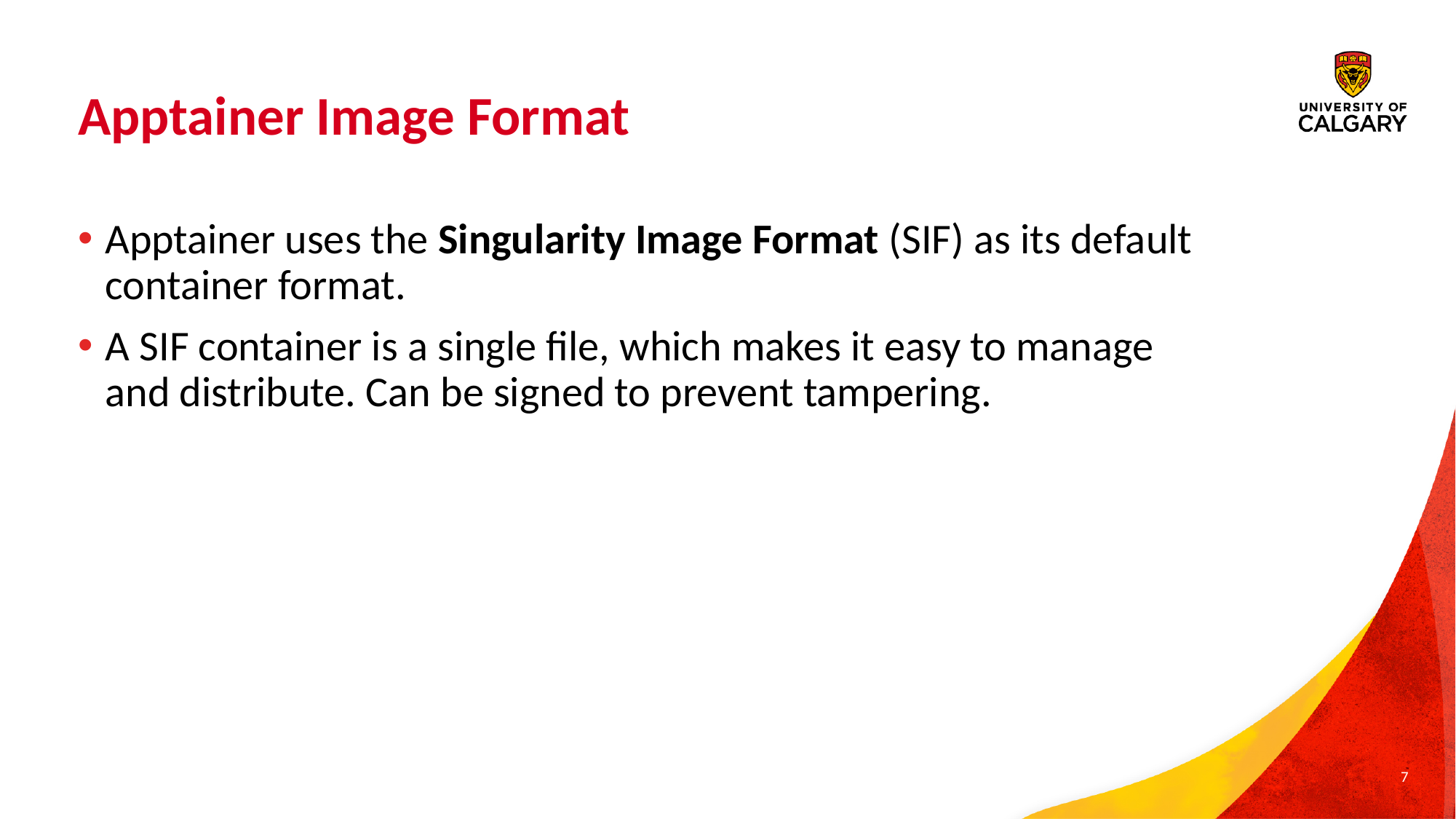

# Apptainer Image Format
Apptainer uses the Singularity Image Format (SIF) as its default container format.
A SIF container is a single file, which makes it easy to manage and distribute. Can be signed to prevent tampering.
7